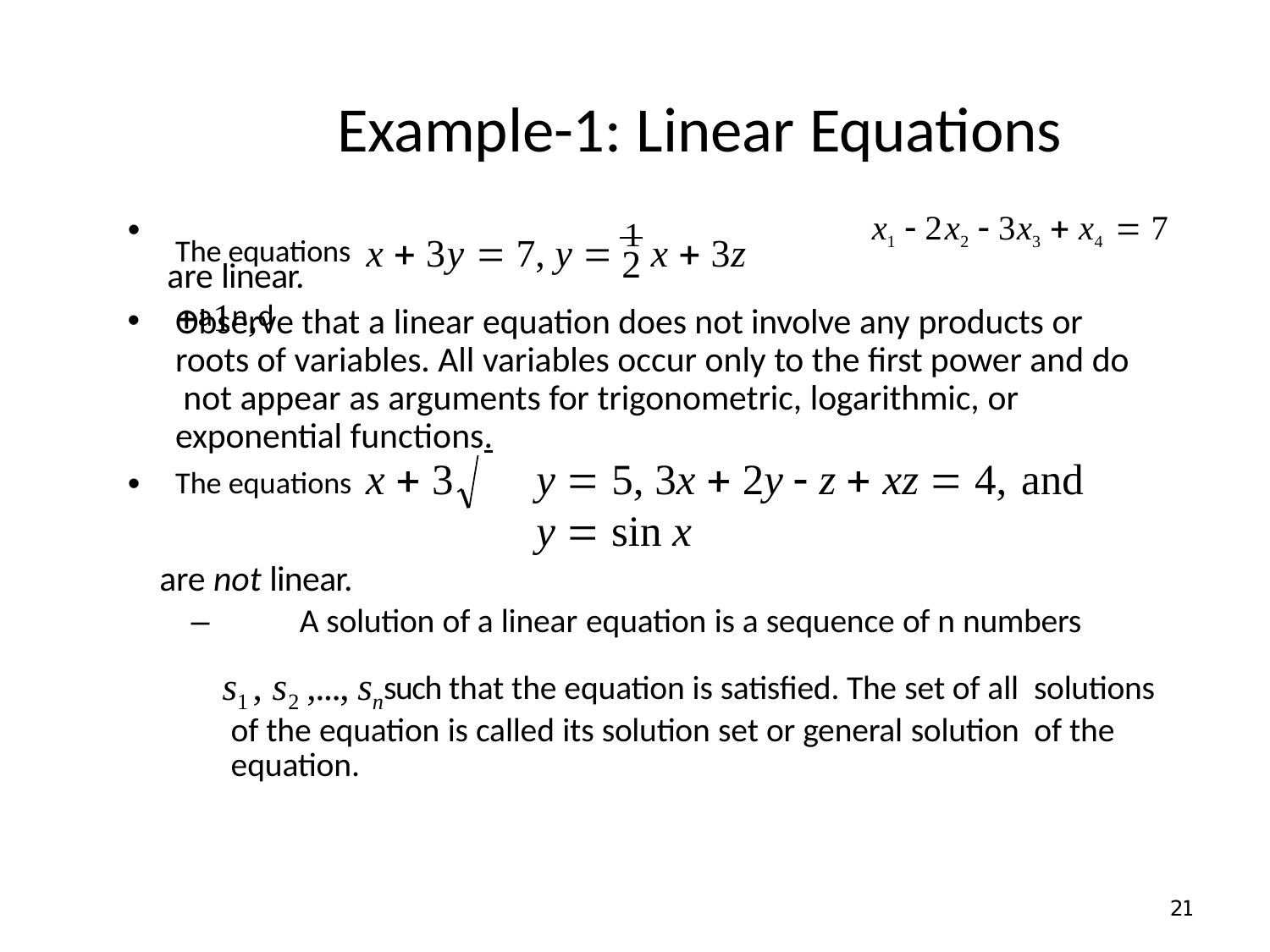

# Example-1: Linear Equations
•
x1  − 2x2  − 3x3  + x4  = 7
The equations x + 3y = 7, y = 1 x + 3z +a1n,d
2

are linear.
Observe that a linear equation does not involve any products or  roots of variables. All variables occur only to the first power and do  not appear as arguments for trigonometric, logarithmic, or  exponential functions.
The equations  x + 3	y = 5, 3x + 2y − z + xz = 4, and	y = sin x
are not linear.
–	A solution of a linear equation is a sequence of n numbers
s1 , s2 ,..., snsuch that the equation is satisfied. The set of all  solutions of the equation is called its solution set or general solution  of the equation.

•
21